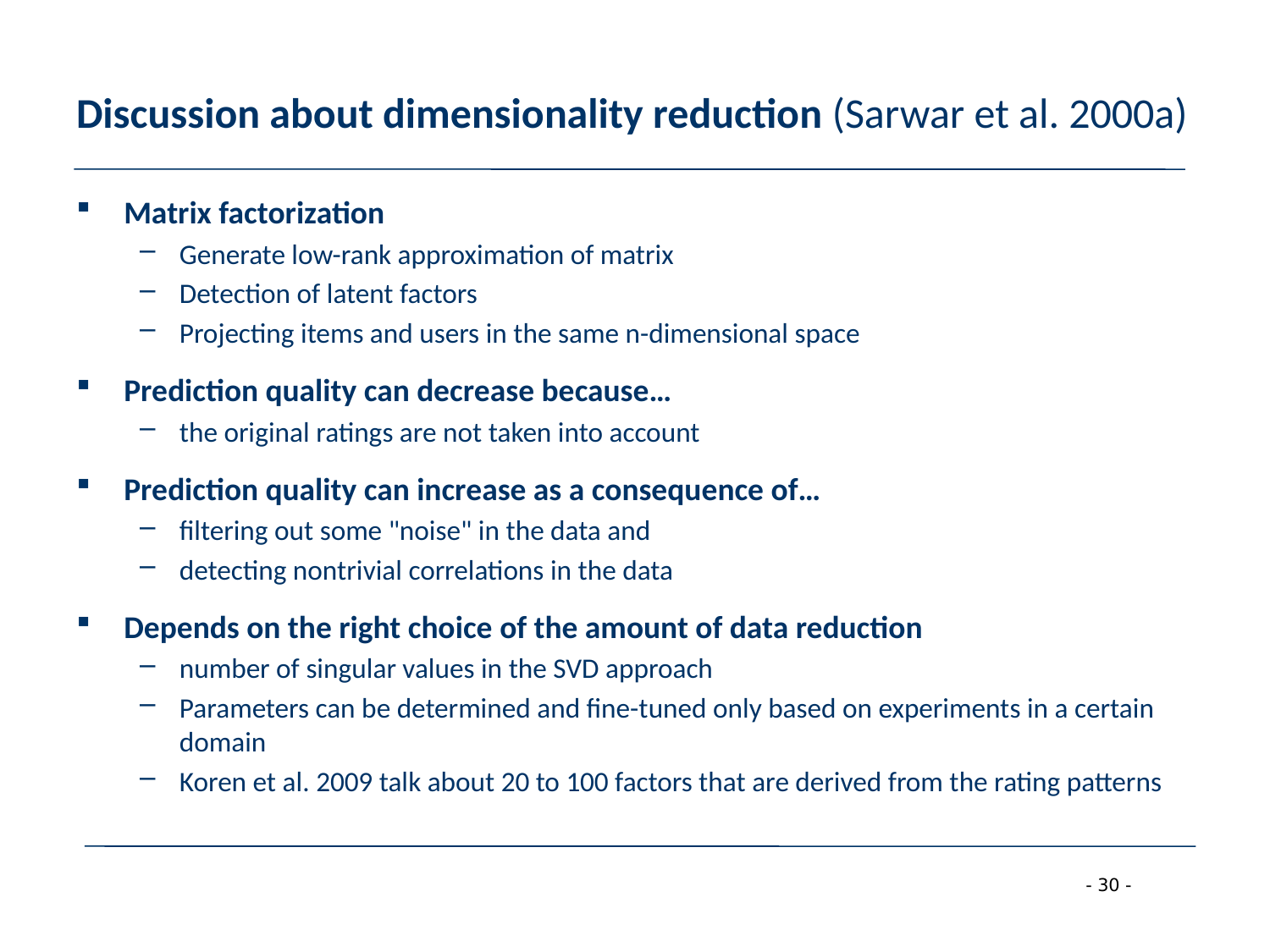

# Discussion about dimensionality reduction (Sarwar et al. 2000a)
Matrix factorization
Generate low-rank approximation of matrix
Detection of latent factors
Projecting items and users in the same n-dimensional space
Prediction quality can decrease because…
the original ratings are not taken into account
Prediction quality can increase as a consequence of…
filtering out some "noise" in the data and
detecting nontrivial correlations in the data
Depends on the right choice of the amount of data reduction
number of singular values in the SVD approach
Parameters can be determined and fine-tuned only based on experiments in a certain domain
Koren et al. 2009 talk about 20 to 100 factors that are derived from the rating patterns